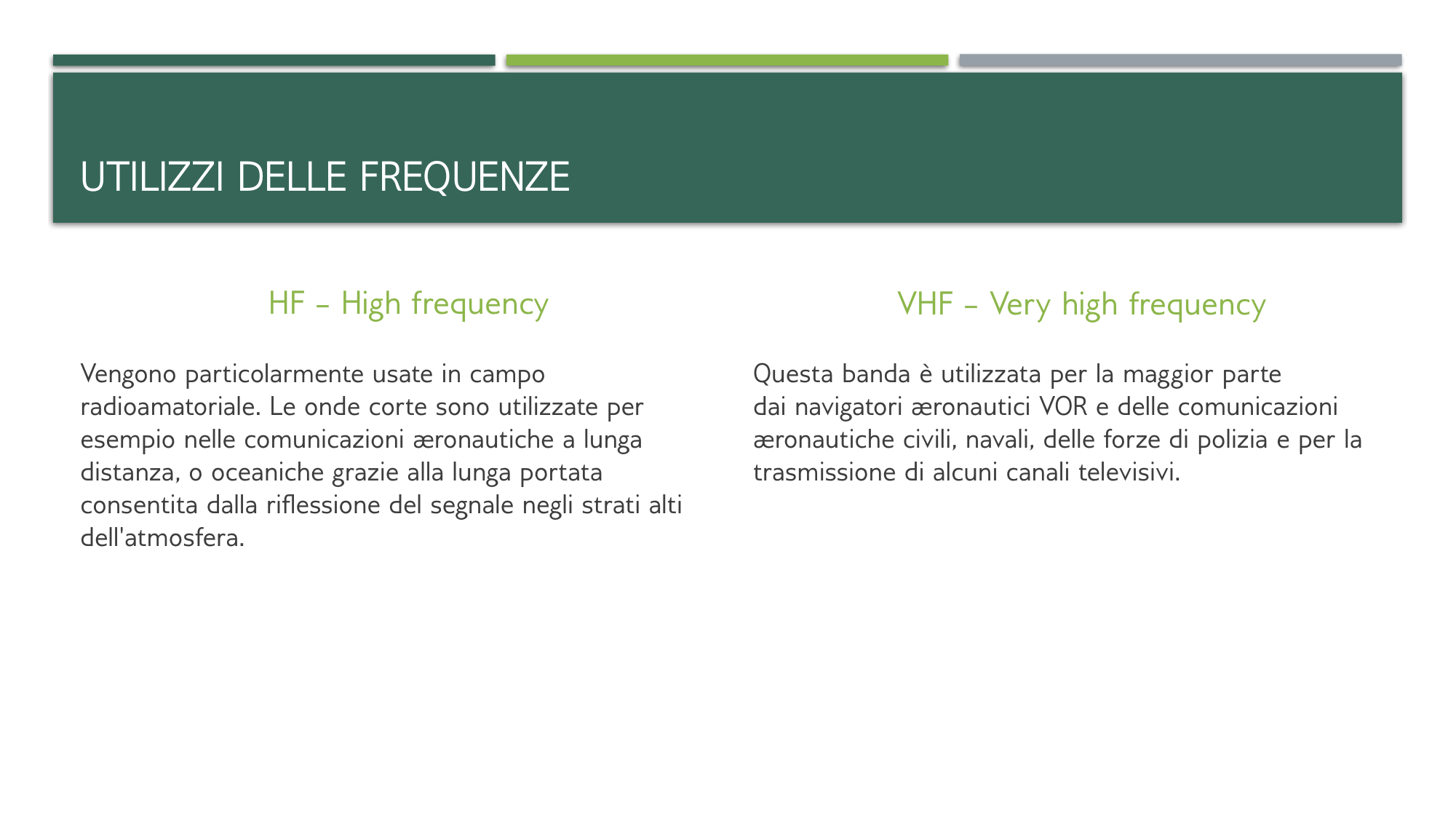

# Utilizzi delle frequenze
HF – High frequency
VHF – Very high frequency
Vengono particolarmente usate in campo radioamatoriale. Le onde corte sono utilizzate per esempio nelle comunicazioni aeronautiche a lunga distanza, o oceaniche grazie alla lunga portata consentita dalla riflessione del segnale negli strati alti dell'atmosfera.
Questa banda è utilizzata per la maggior parte dai navigatori aeronautici VOR e delle comunicazioni aeronautiche civili, navali, delle forze di polizia e per la trasmissione di alcuni canali televisivi.